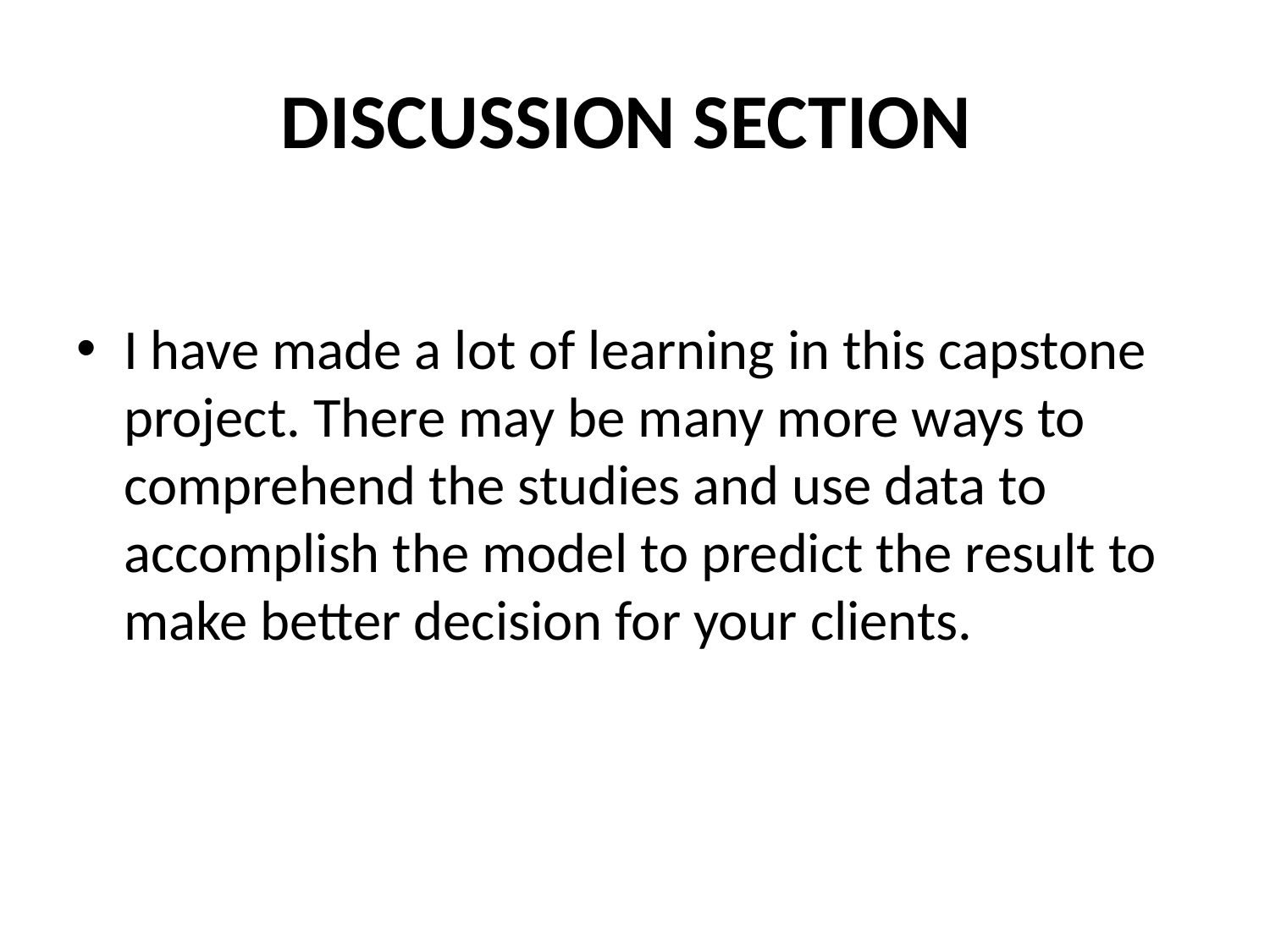

# DISCUSSION SECTION
I have made a lot of learning in this capstone project. There may be many more ways to comprehend the studies and use data to accomplish the model to predict the result to make better decision for your clients.